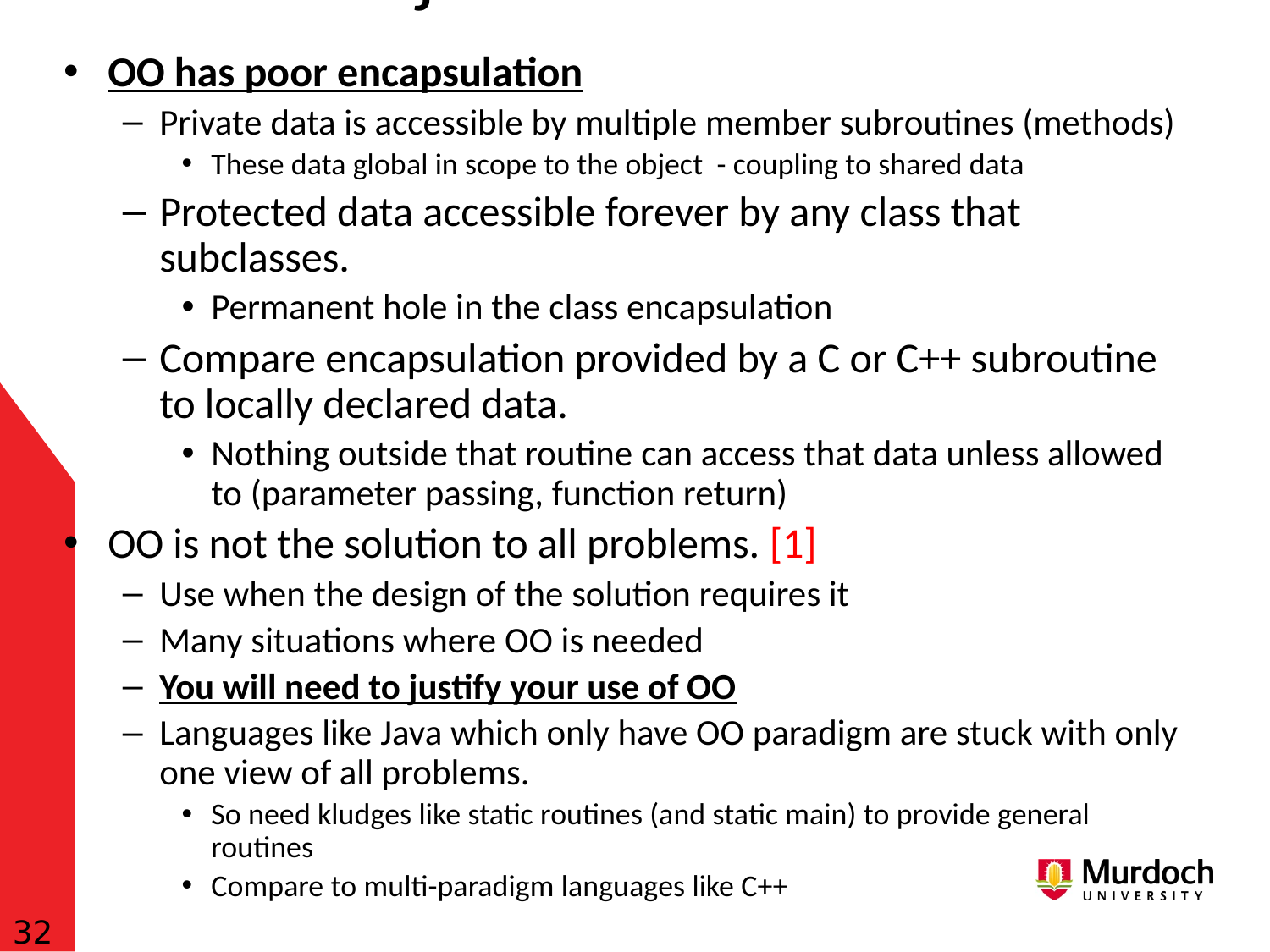

# Object Orientation
OO has poor encapsulation
Private data is accessible by multiple member subroutines (methods)
These data global in scope to the object  - coupling to shared data
Protected data accessible forever by any class that subclasses.
Permanent hole in the class encapsulation
Compare encapsulation provided by a C or C++ subroutine to locally declared data.
Nothing outside that routine can access that data unless allowed to (parameter passing, function return)
OO is not the solution to all problems. [1]
Use when the design of the solution requires it
Many situations where OO is needed
You will need to justify your use of OO
Languages like Java which only have OO paradigm are stuck with only one view of all problems.
So need kludges like static routines (and static main) to provide general routines
Compare to multi-paradigm languages like C++

32